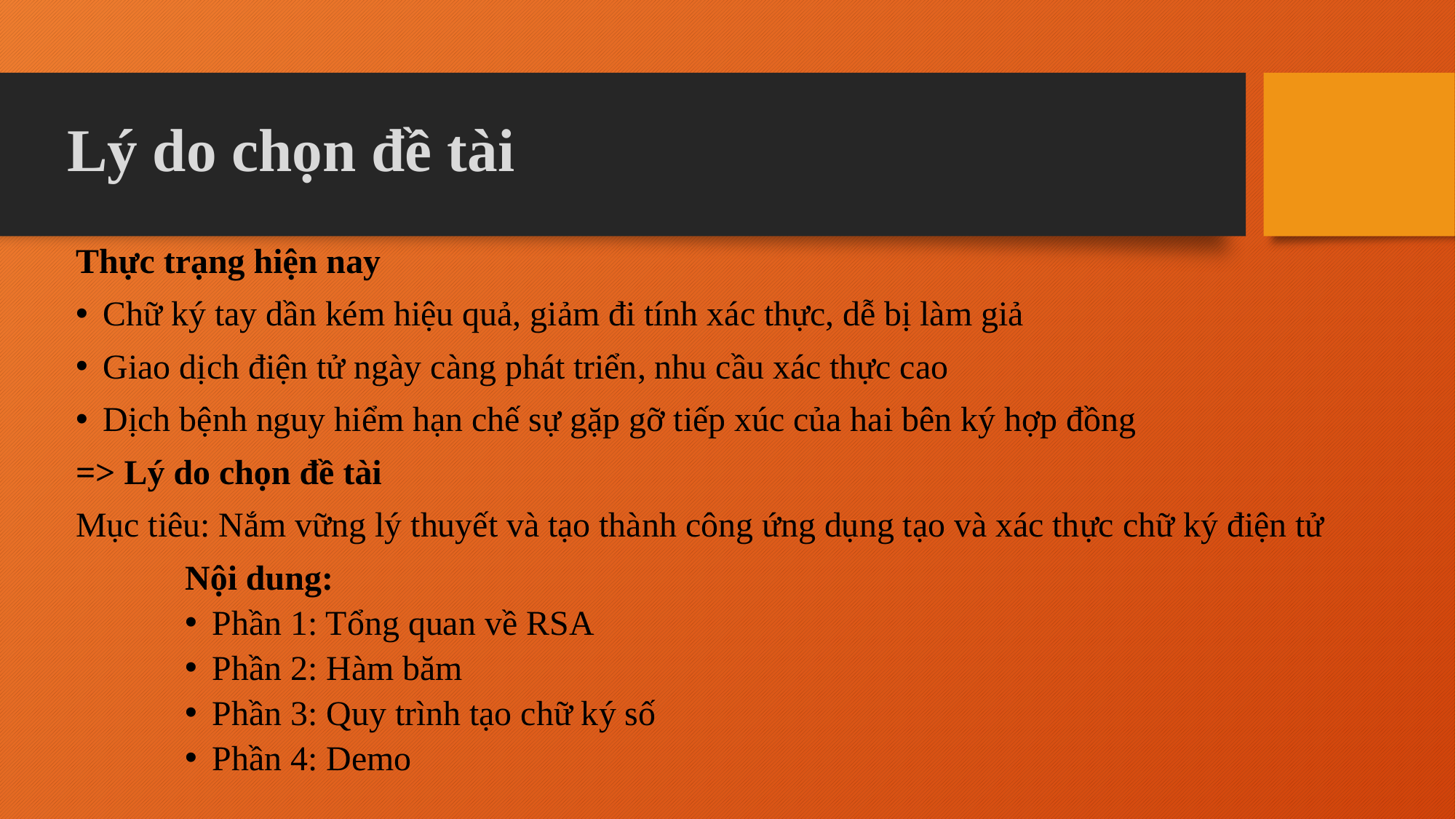

# Lý do chọn đề tài
Thực trạng hiện nay
Chữ ký tay dần kém hiệu quả, giảm đi tính xác thực, dễ bị làm giả
Giao dịch điện tử ngày càng phát triển, nhu cầu xác thực cao
Dịch bệnh nguy hiểm hạn chế sự gặp gỡ tiếp xúc của hai bên ký hợp đồng
=> Lý do chọn đề tài
Mục tiêu: Nắm vững lý thuyết và tạo thành công ứng dụng tạo và xác thực chữ ký điện tử
	Nội dung:
Phần 1: Tổng quan về RSA
Phần 2: Hàm băm
Phần 3: Quy trình tạo chữ ký số
Phần 4: Demo